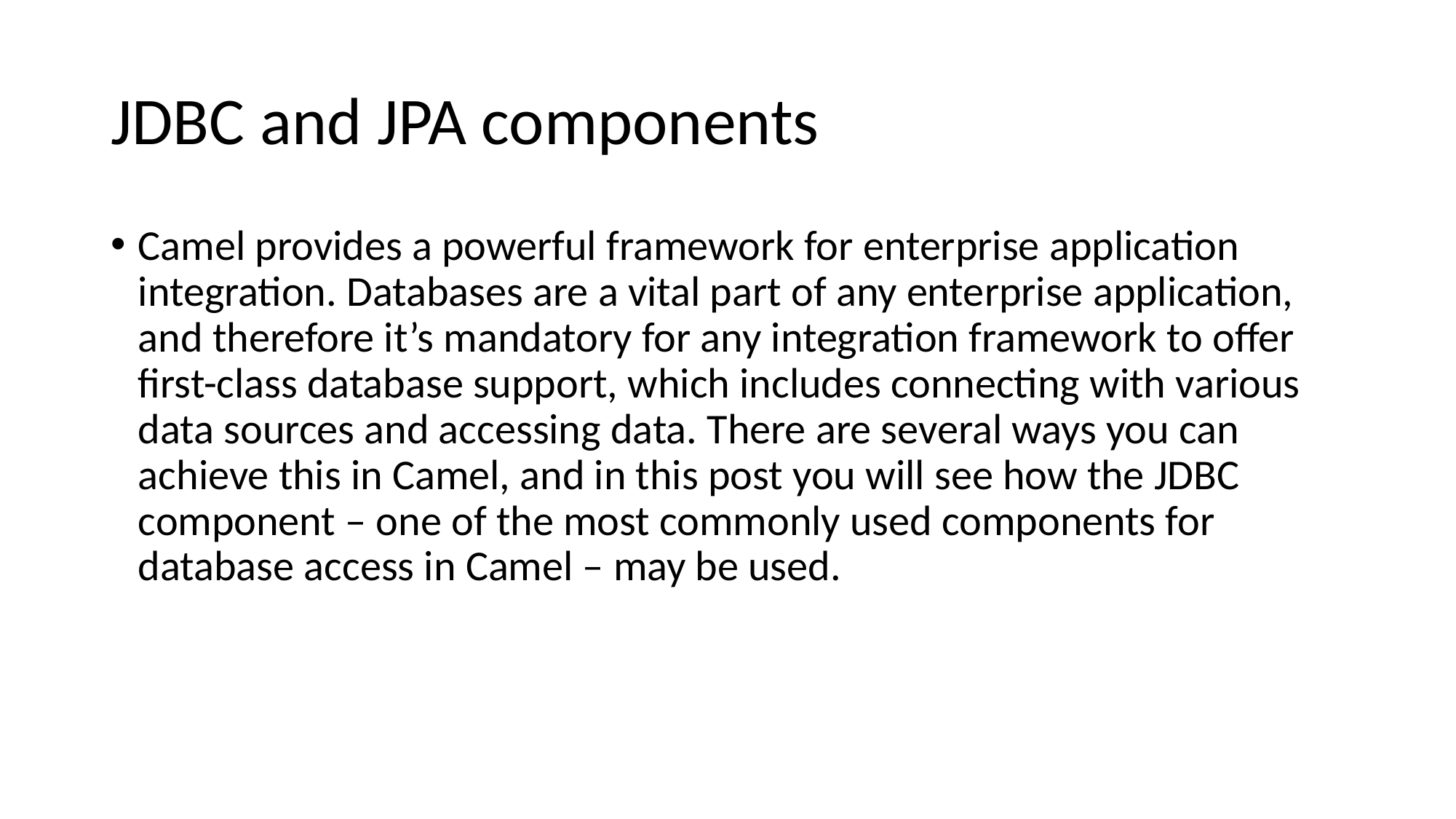

# JDBC and JPA components
Camel provides a powerful framework for enterprise application integration. Databases are a vital part of any enterprise application, and therefore it’s mandatory for any integration framework to offer first-class database support, which includes connecting with various data sources and accessing data. There are several ways you can achieve this in Camel, and in this post you will see how the JDBC component – one of the most commonly used components for database access in Camel – may be used.